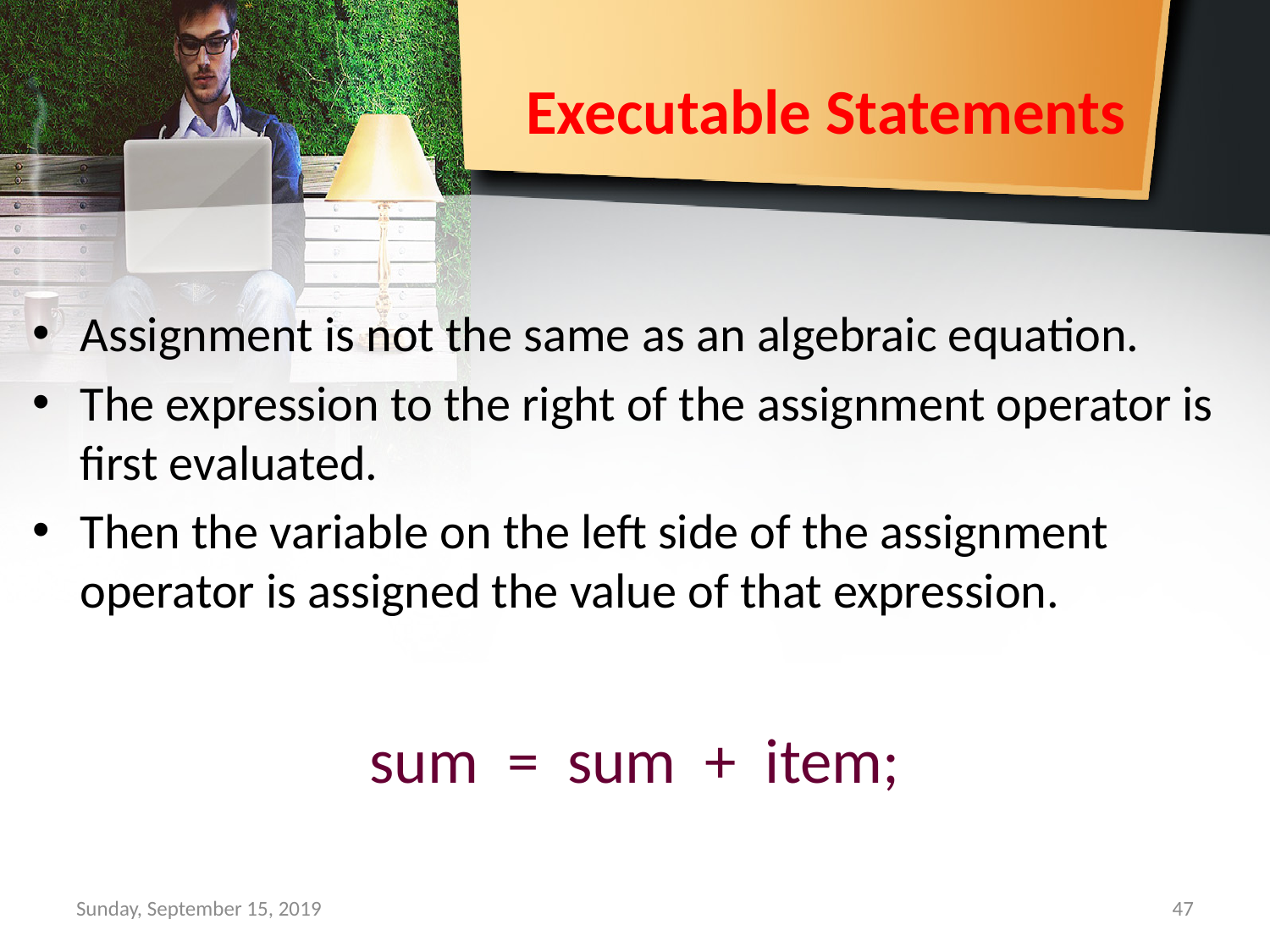

# Executable Statements
Assignment is not the same as an algebraic equation.
The expression to the right of the assignment operator is first evaluated.
Then the variable on the left side of the assignment operator is assigned the value of that expression.
sum  =  sum  +  item;
Sunday, September 15, 2019
47